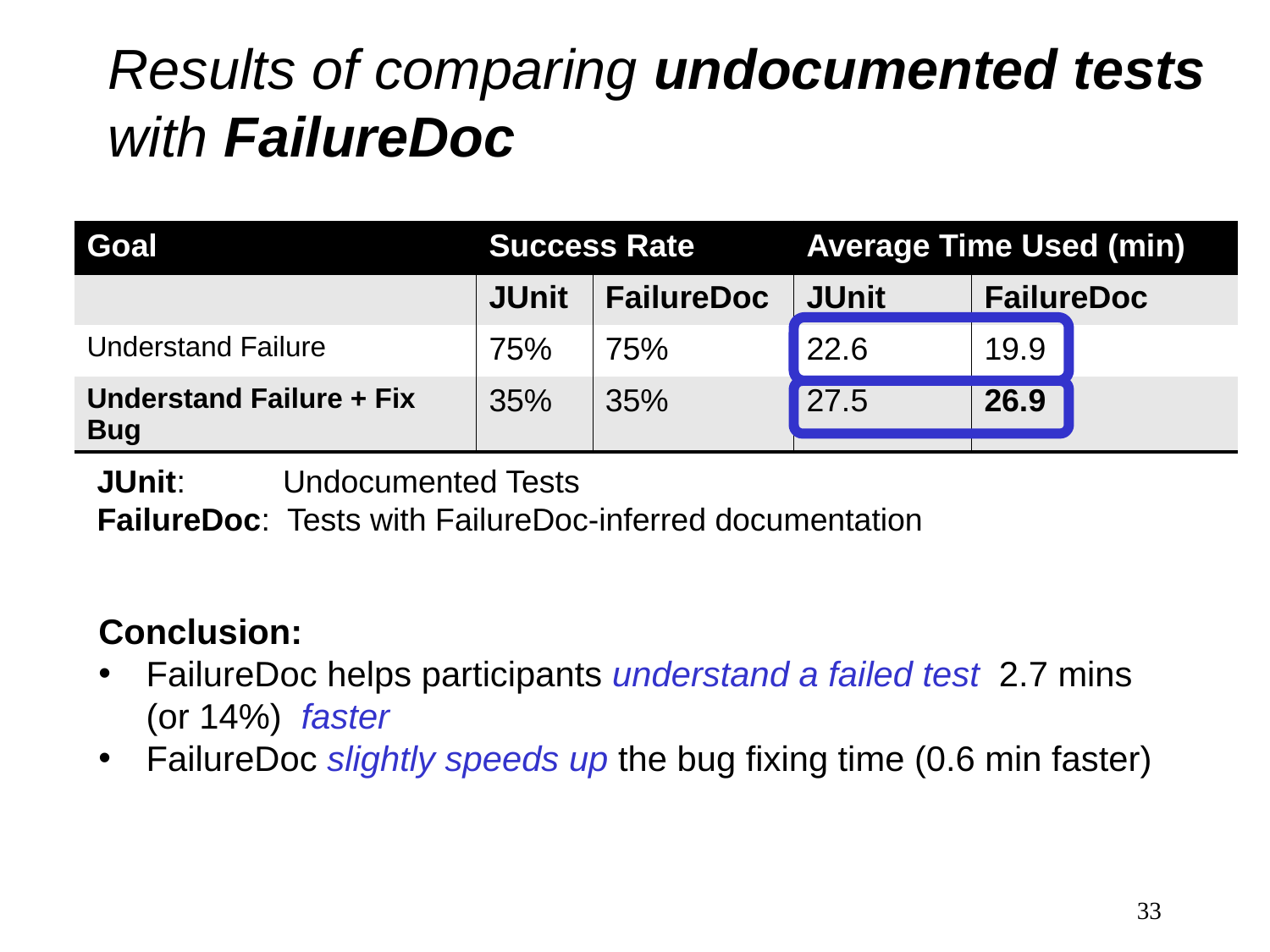

# Results of comparing undocumented tests with FailureDoc
| Goal | Success Rate |  | Average Time Used (min) |  |
| --- | --- | --- | --- | --- |
|  | JUnit | FailureDoc | JUnit | FailureDoc |
| Understand Failure | 75% | 75% | 22.6 | 19.9 |
| Understand Failure + Fix Bug | 35% | 35% | 27.5 | 26.9 |

JUnit:           Undocumented Tests
FailureDoc:  Tests with FailureDoc-inferred documentation
Conclusion:
FailureDoc helps participants understand a failed test  2.7 mins (or 14%)  faster
FailureDoc slightly speeds up the bug fixing time (0.6 min faster)

33